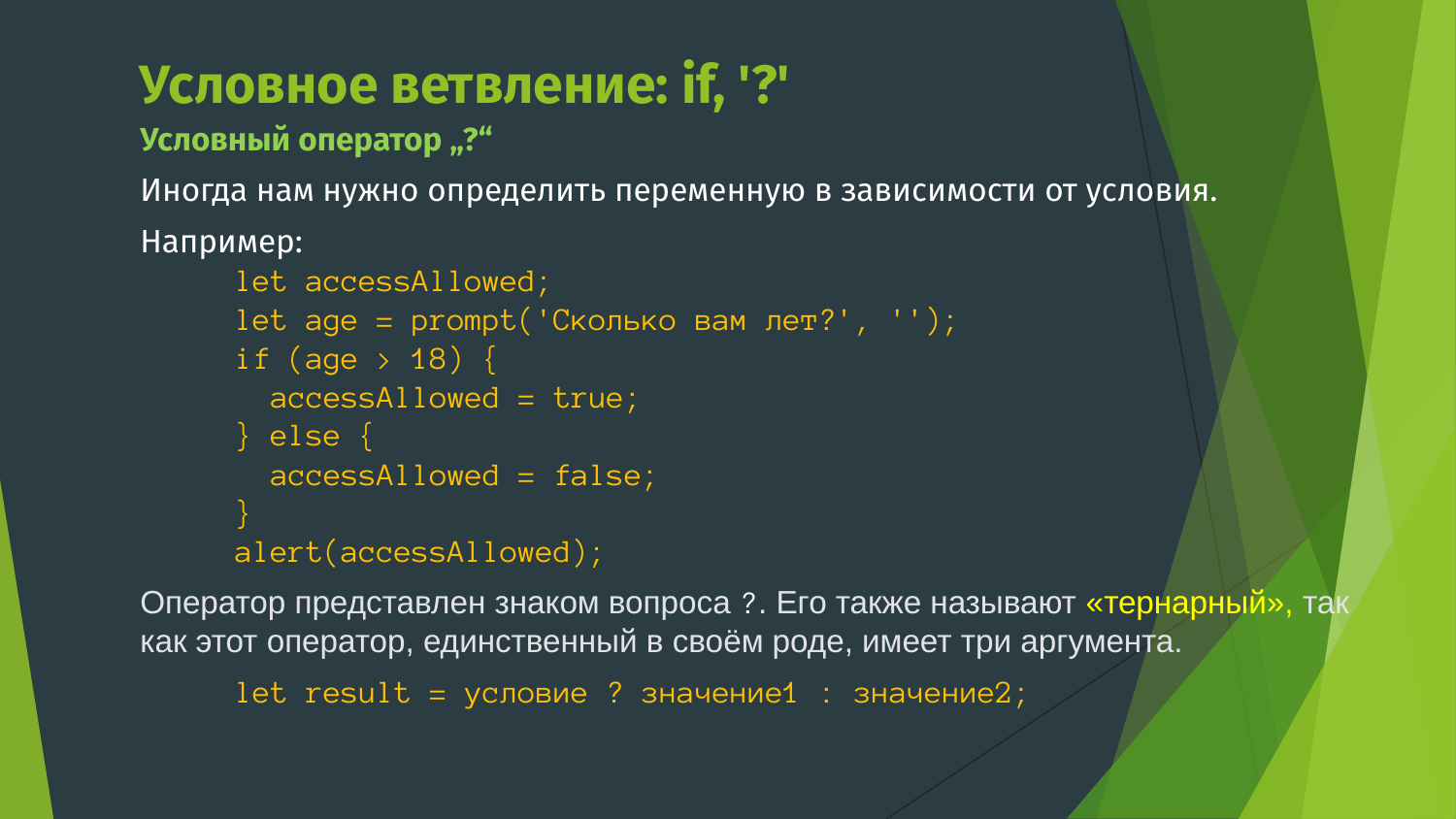

# Условное ветвление: if, '?'
Условный оператор „?“
Иногда нам нужно определить переменную в зависимости от условия.
Например:
let accessAllowed;
let age = prompt('Сколько вам лет?', '');
if (age > 18) {
  accessAllowed = true;
} else {
  accessAllowed = false;
}
alert(accessAllowed);
Оператор представлен знаком вопроса ?. Его также называют «тернарный», так как этот оператор, единственный в своём роде, имеет три аргумента.
let result = условие ? значение1 : значение2;